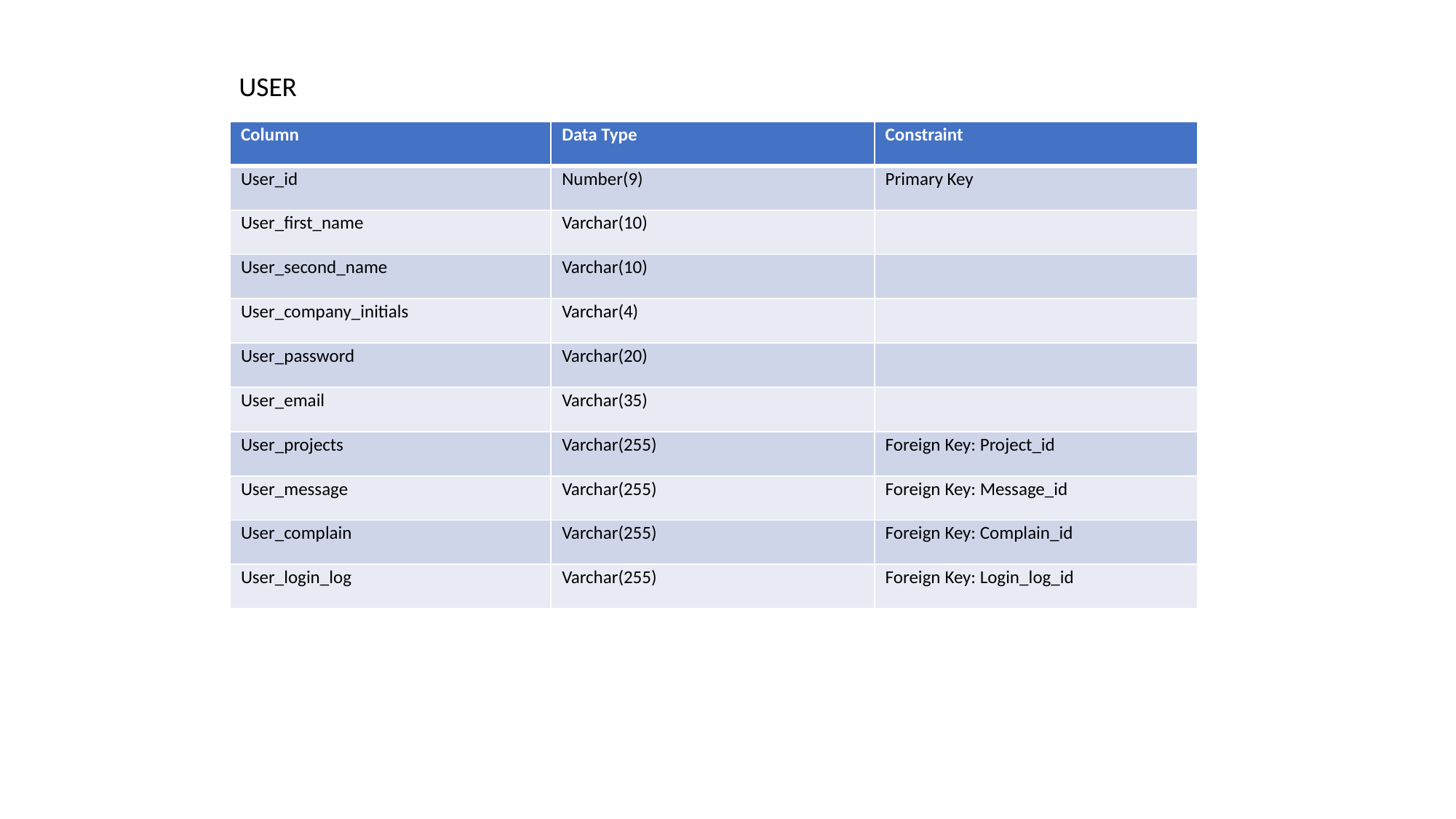

USER
| Column | Data Type | Constraint |
| --- | --- | --- |
| User\_id | Number(9) | Primary Key |
| User\_first\_name | Varchar(10) |  |
| User\_second\_name | Varchar(10) |  |
| User\_company\_initials | Varchar(4) |  |
| User\_password | Varchar(20) |  |
| User\_email | Varchar(35) |  |
| User\_projects | Varchar(255) | Foreign Key: Project\_id |
| User\_message | Varchar(255) | Foreign Key: Message\_id |
| User\_complain | Varchar(255) | Foreign Key: Complain\_id |
| User\_login\_log | Varchar(255) | Foreign Key: Login\_log\_id |